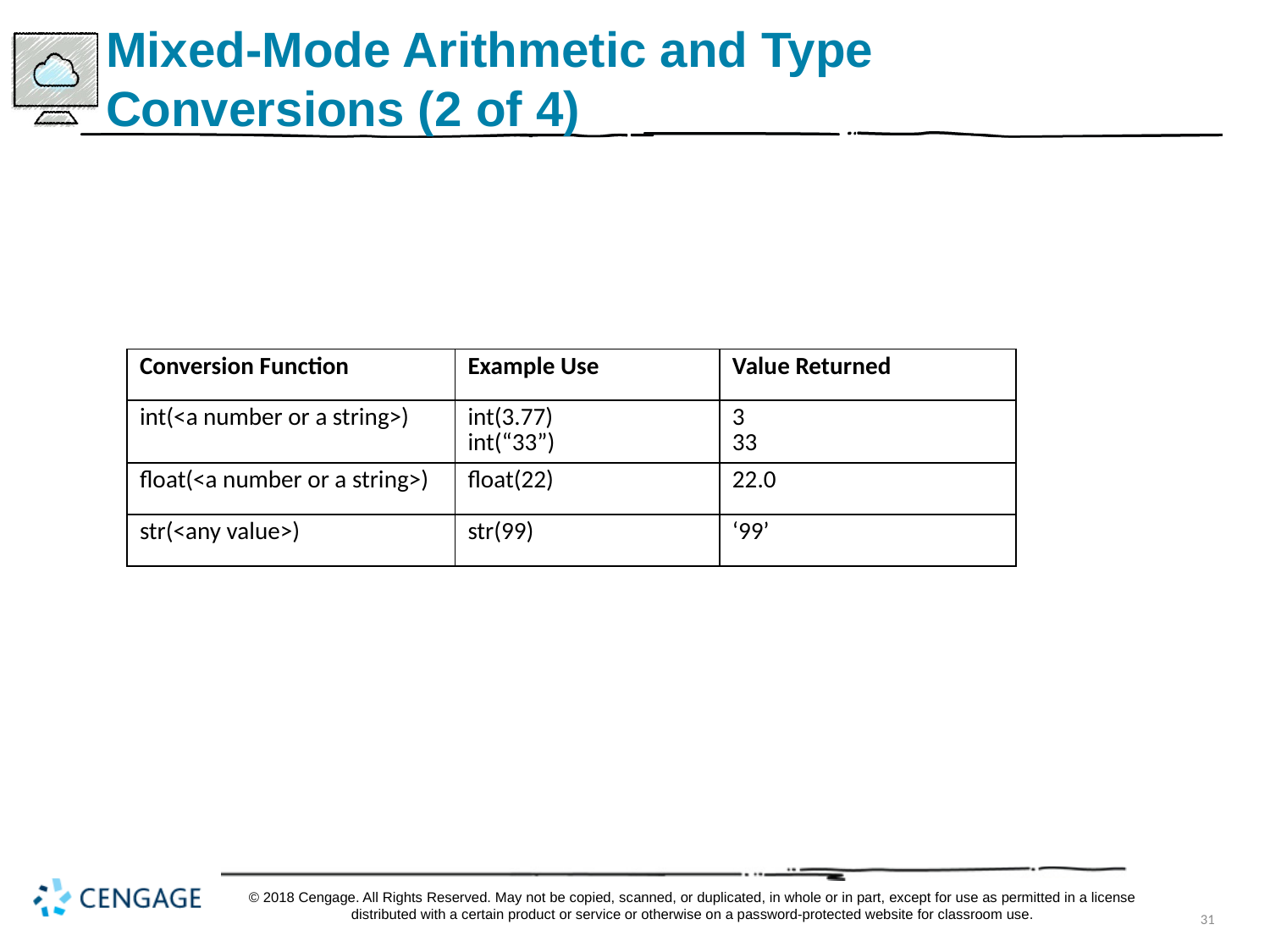

# Mixed-Mode Arithmetic and Type Conversions (2 of 4)
| Conversion Function | Example Use | Value Returned |
| --- | --- | --- |
| int(<a number or a string>) | int(3.77) int(“33”) | 3 33 |
| float(<a number or a string>) | float(22) | 22.0 |
| str(<any value>) | str(99) | ‘99’ |
© 2018 Cengage. All Rights Reserved. May not be copied, scanned, or duplicated, in whole or in part, except for use as permitted in a license distributed with a certain product or service or otherwise on a password-protected website for classroom use.